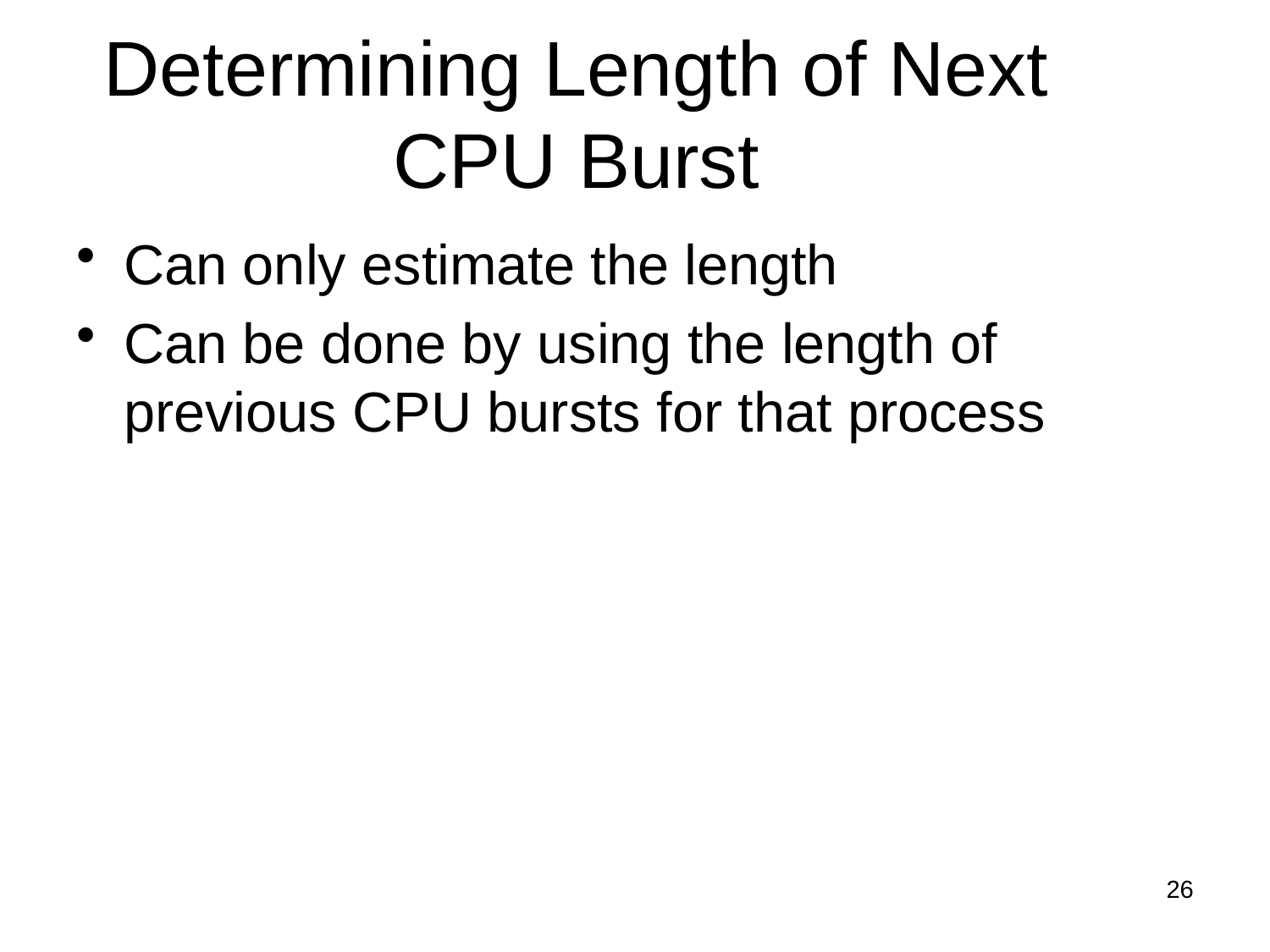

# Determining Length of Next CPU Burst
Can only estimate the length
Can be done by using the length of previous CPU bursts for that process

26